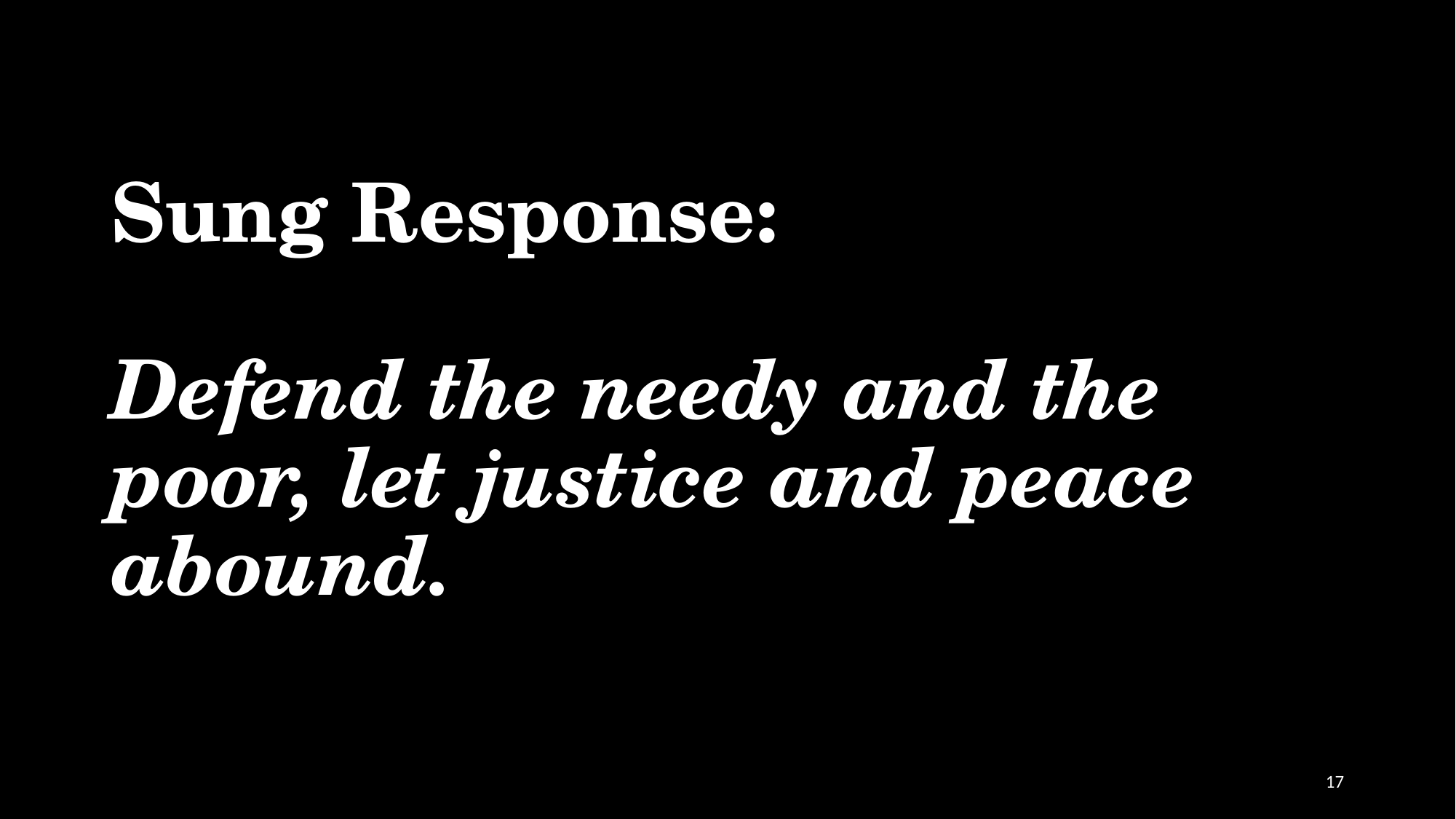

# Sung Response: Defend the needy and the poor, let justice and peace abound.
17